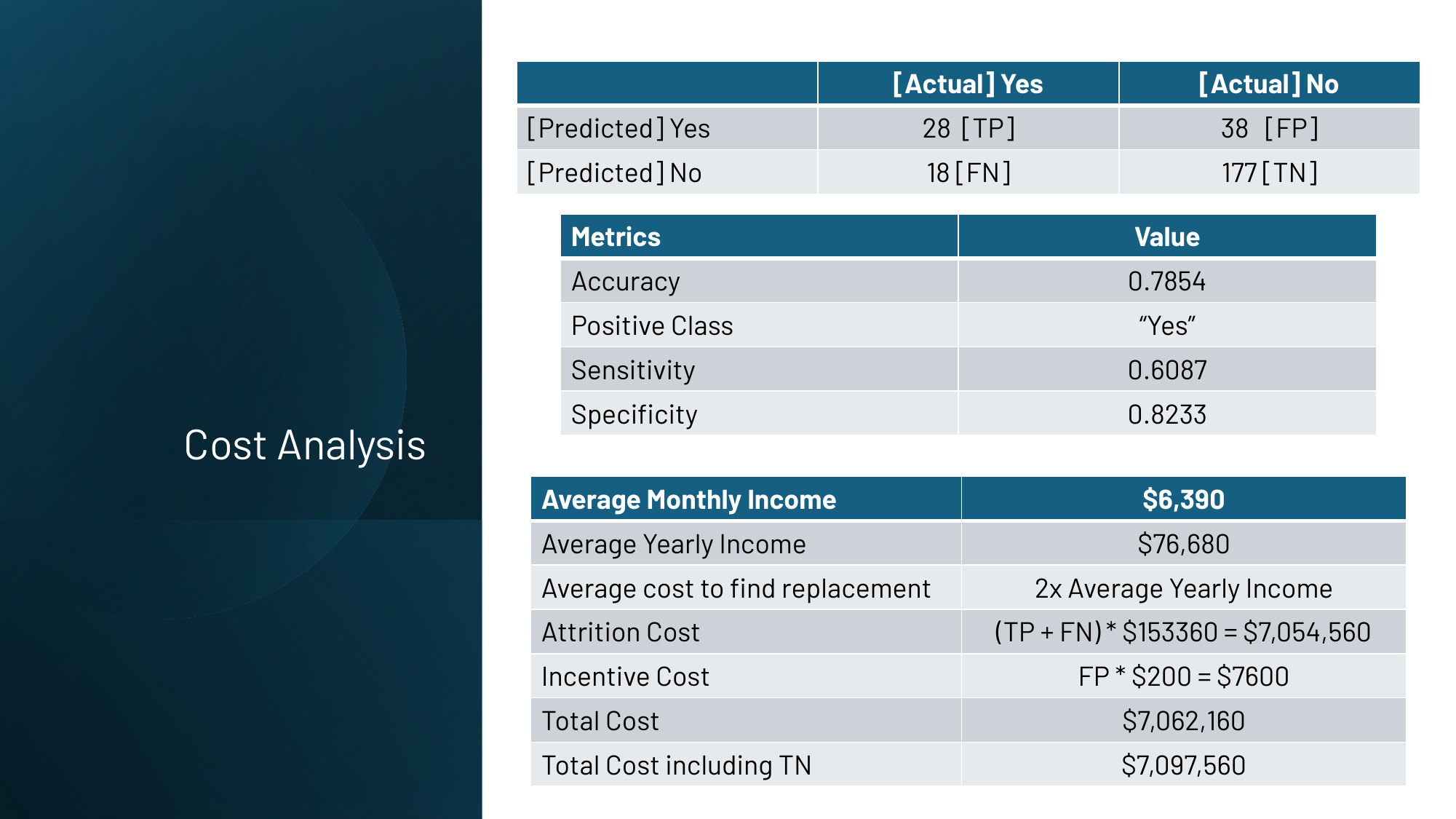

|  | [Actual] Yes | [Actual] No |
| --- | --- | --- |
| [Predicted] Yes | 28 [TP] | 38 [FP] |
| [Predicted] No | 18 [FN] | 177 [TN] |
# Cost Analysis

| Metrics | Value |
| --- | --- |
| Accuracy | 0.7854 |
| Positive Class | “Yes” |
| Sensitivity | 0.6087 |
| Specificity | 0.8233 |

| Average Monthly Income | $6,390 |
| --- | --- |
| Average Yearly Income | $76,680 |
| Average cost to find replacement | 2x Average Yearly Income |
| Attrition Cost | (TP + FN) \* $153360 = $7,054,560 |
| Incentive Cost | FP \* $200 = $7600 |
| Total Cost | $7,062,160 |
| Total Cost including TN | $7,097,560 |